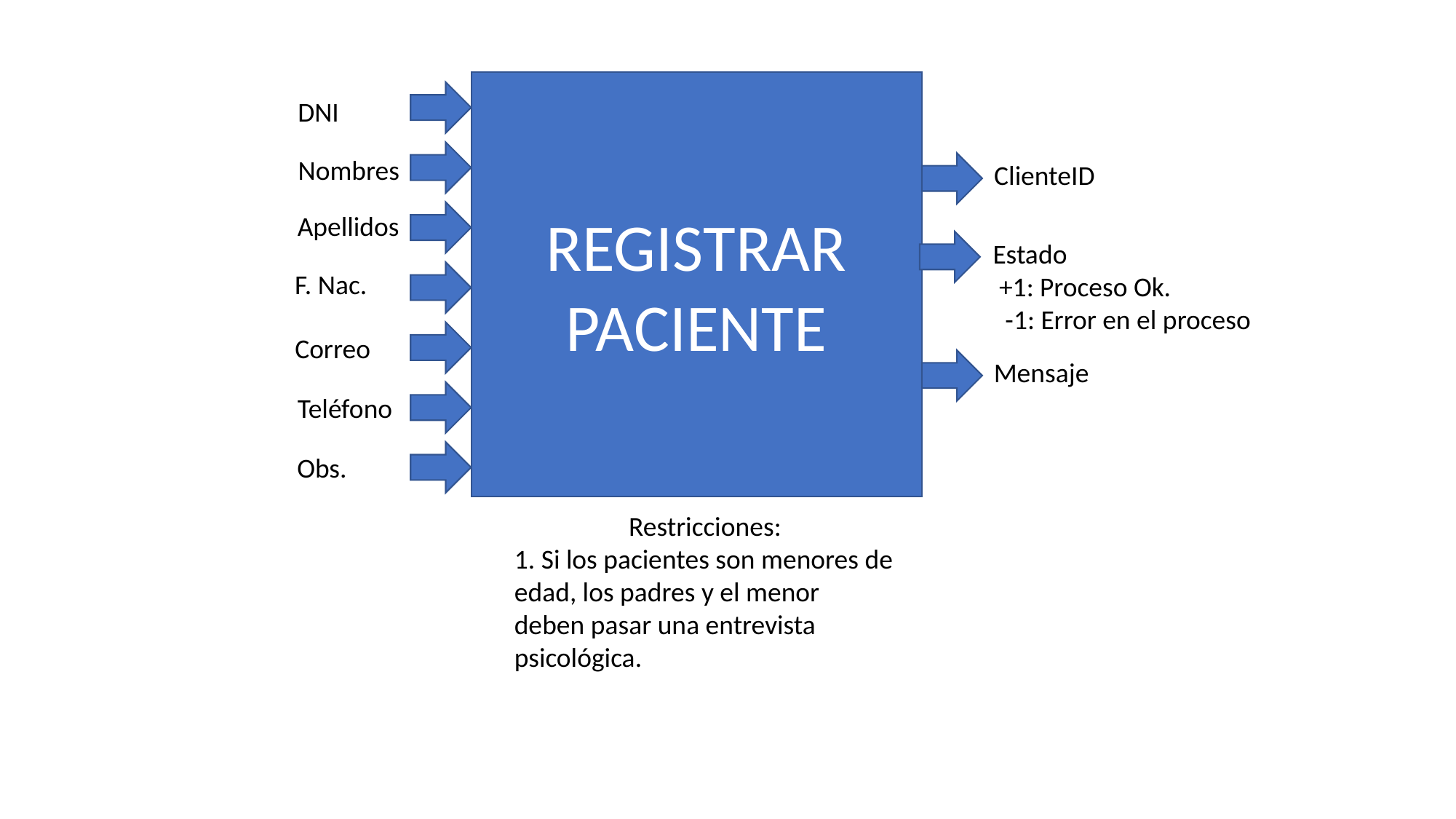

REGISTRAR
PACIENTE

DNI

Nombres
ClienteID

Apellidos
Estado
 +1: Proceso Ok.
  -1: Error en el proceso

F. Nac.

Correo
Mensaje

Teléfono

Obs.
Restricciones:
1. Si los pacientes son menores de edad, los padres y el menor deben pasar una entrevista psicológica.